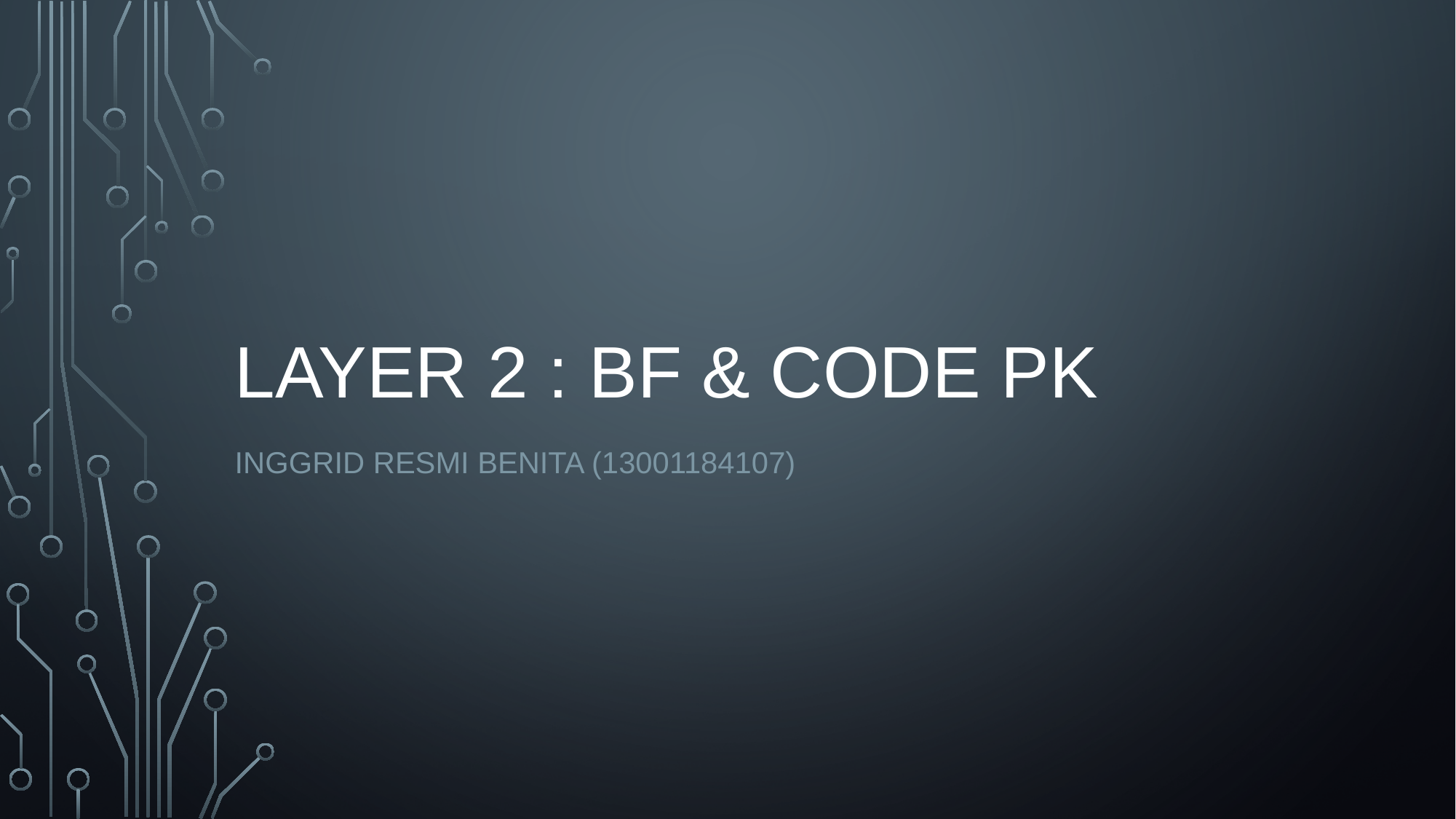

# LAYER 2 : BF & CODE PK
INGGRID RESMI BENITA (13001184107)